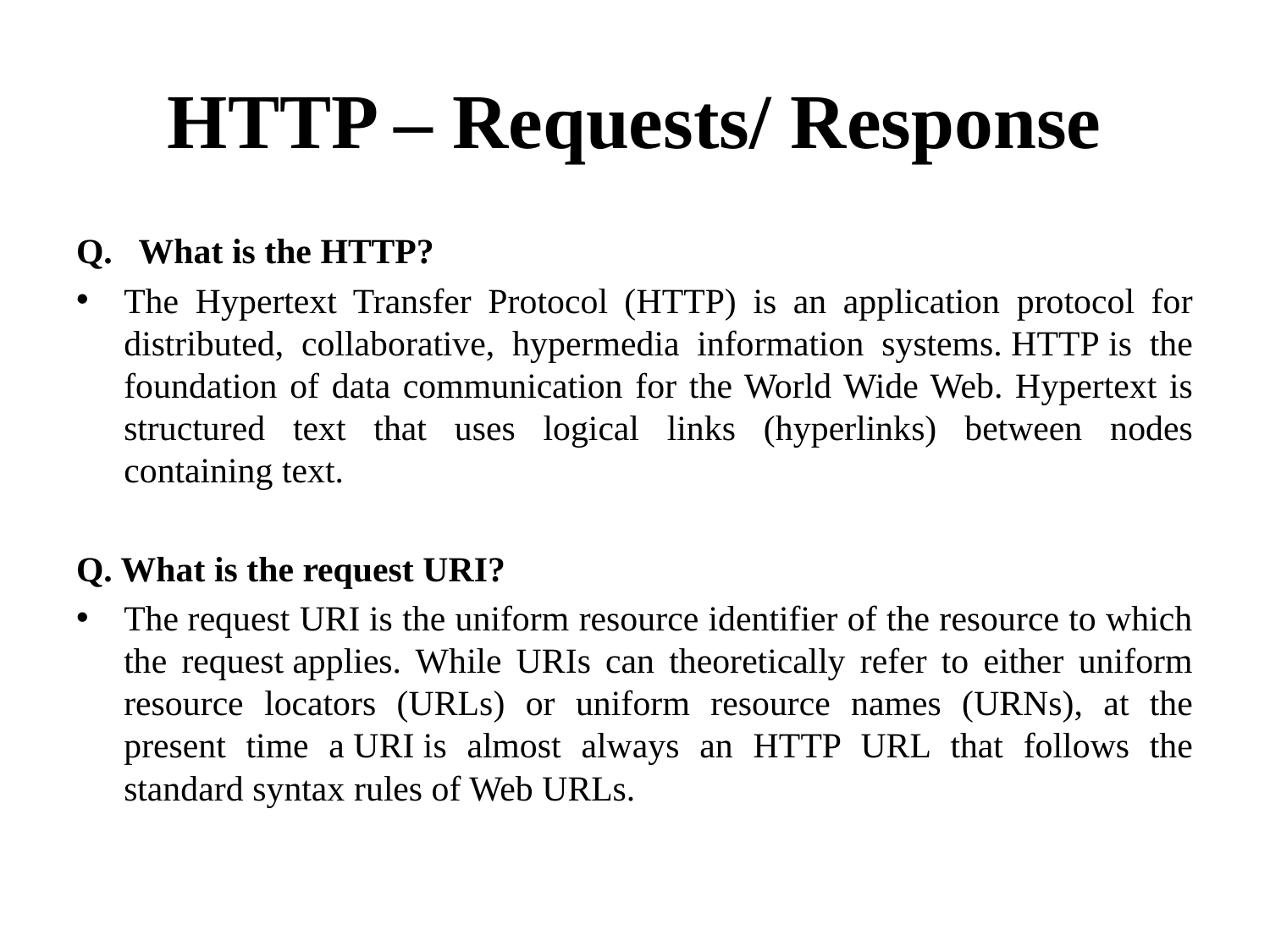

# HTTP – Requests/ Response
Q.   What is the HTTP?
The Hypertext Transfer Protocol (HTTP) is an application protocol for distributed, collaborative, hypermedia information systems. HTTP is the foundation of data communication for the World Wide Web. Hypertext is structured text that uses logical links (hyperlinks) between nodes containing text.

Q. What is the request URI?
The request URI is the uniform resource identifier of the resource to which the request applies. While URIs can theoretically refer to either uniform resource locators (URLs) or uniform resource names (URNs), at the present time a URI is almost always an HTTP URL that follows the standard syntax rules of Web URLs.